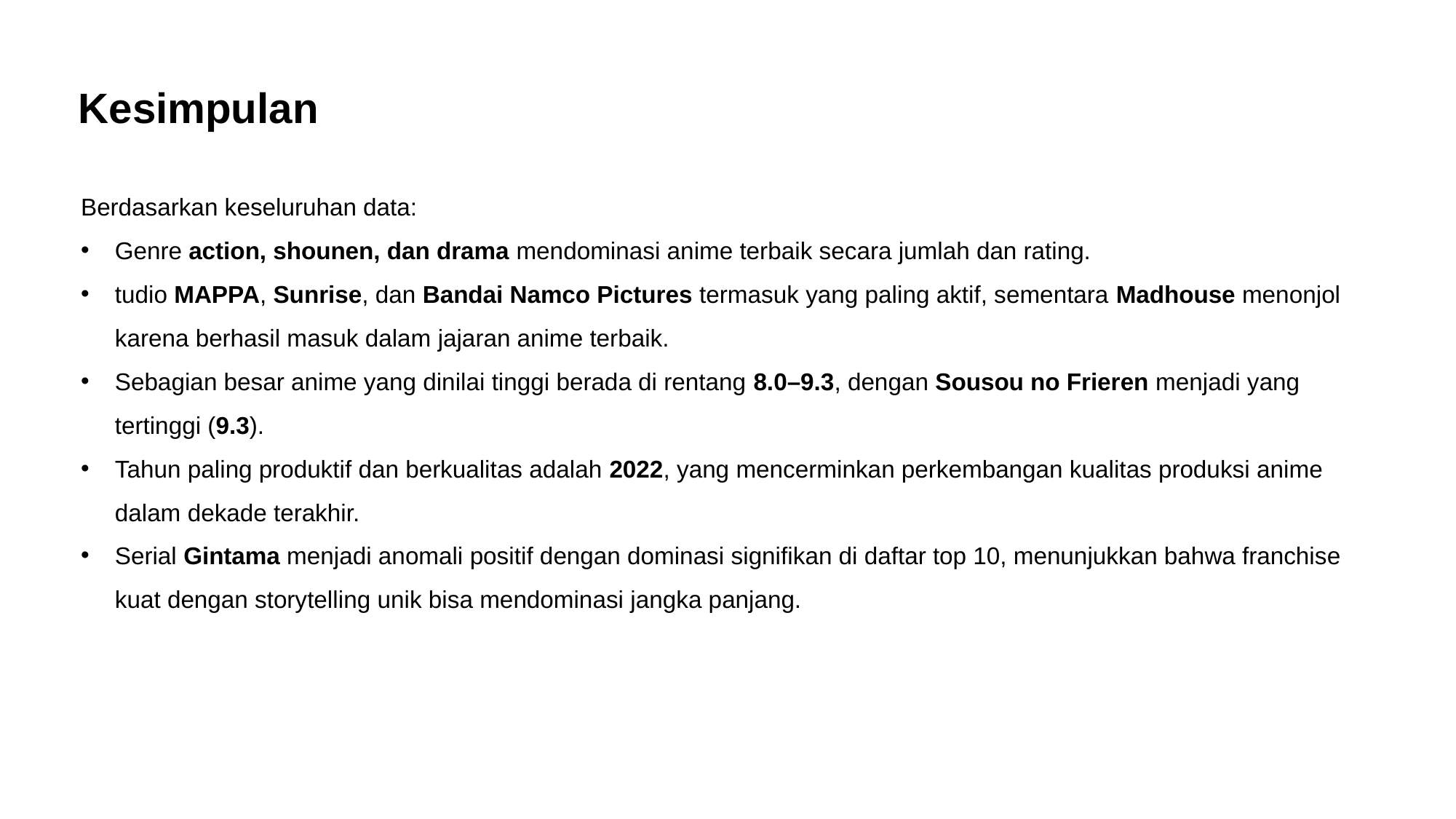

Kesimpulan
Berdasarkan keseluruhan data:
Genre action, shounen, dan drama mendominasi anime terbaik secara jumlah dan rating.
tudio MAPPA, Sunrise, dan Bandai Namco Pictures termasuk yang paling aktif, sementara Madhouse menonjol karena berhasil masuk dalam jajaran anime terbaik.
Sebagian besar anime yang dinilai tinggi berada di rentang 8.0–9.3, dengan Sousou no Frieren menjadi yang tertinggi (9.3).
Tahun paling produktif dan berkualitas adalah 2022, yang mencerminkan perkembangan kualitas produksi anime dalam dekade terakhir.
Serial Gintama menjadi anomali positif dengan dominasi signifikan di daftar top 10, menunjukkan bahwa franchise kuat dengan storytelling unik bisa mendominasi jangka panjang.